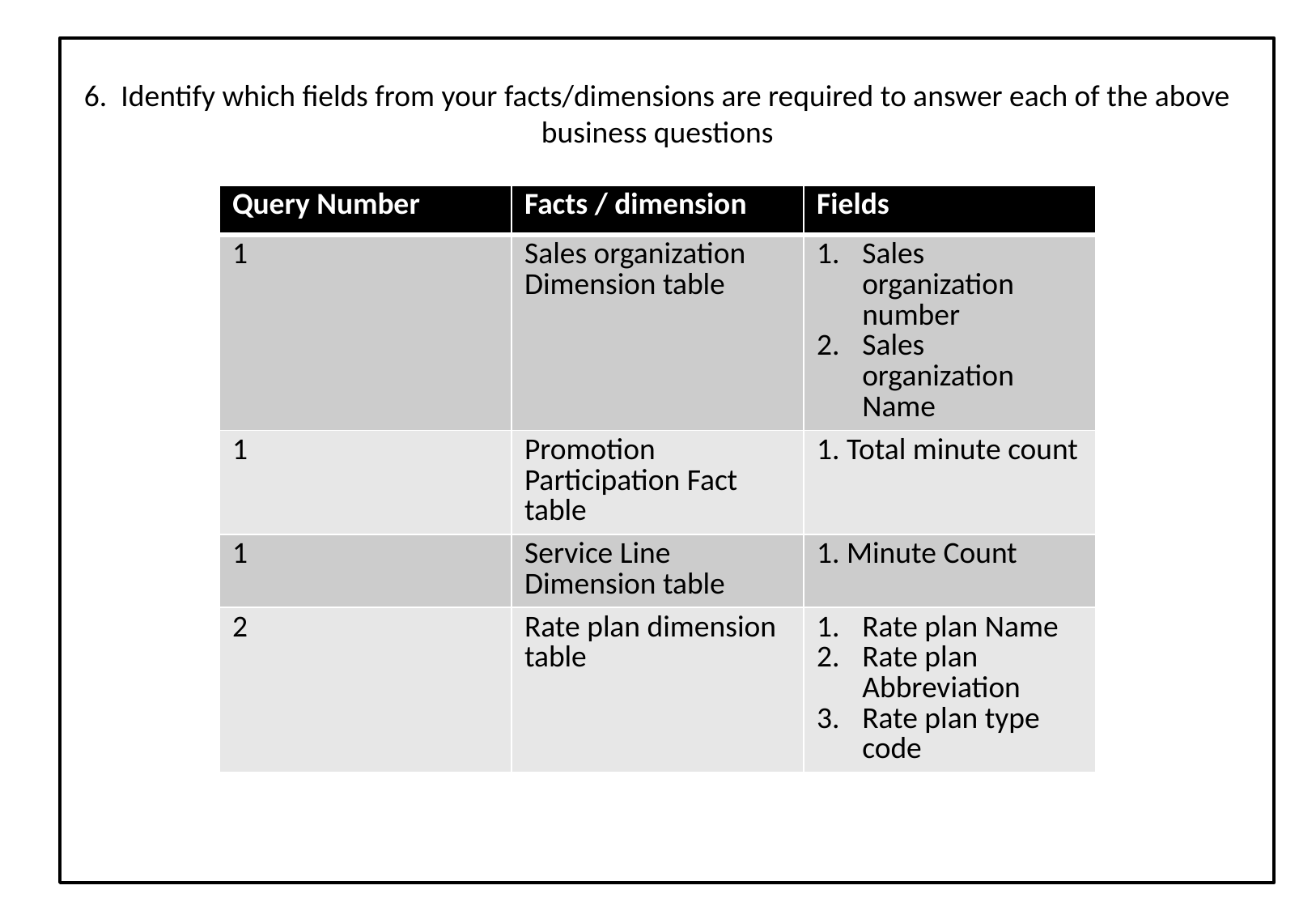

# 6.  Identify which fields from your facts/dimensions are required to answer each of the above business questions

| Query Number | Facts / dimension | Fields |
| --- | --- | --- |
| 1 | Sales organization Dimension table | Sales organization number Sales organization Name |
| 1 | Promotion Participation Fact table | 1. Total minute count |
| 1 | Service Line Dimension table | 1. Minute Count |
| 2 | Rate plan dimension table | Rate plan Name Rate plan Abbreviation Rate plan type code |